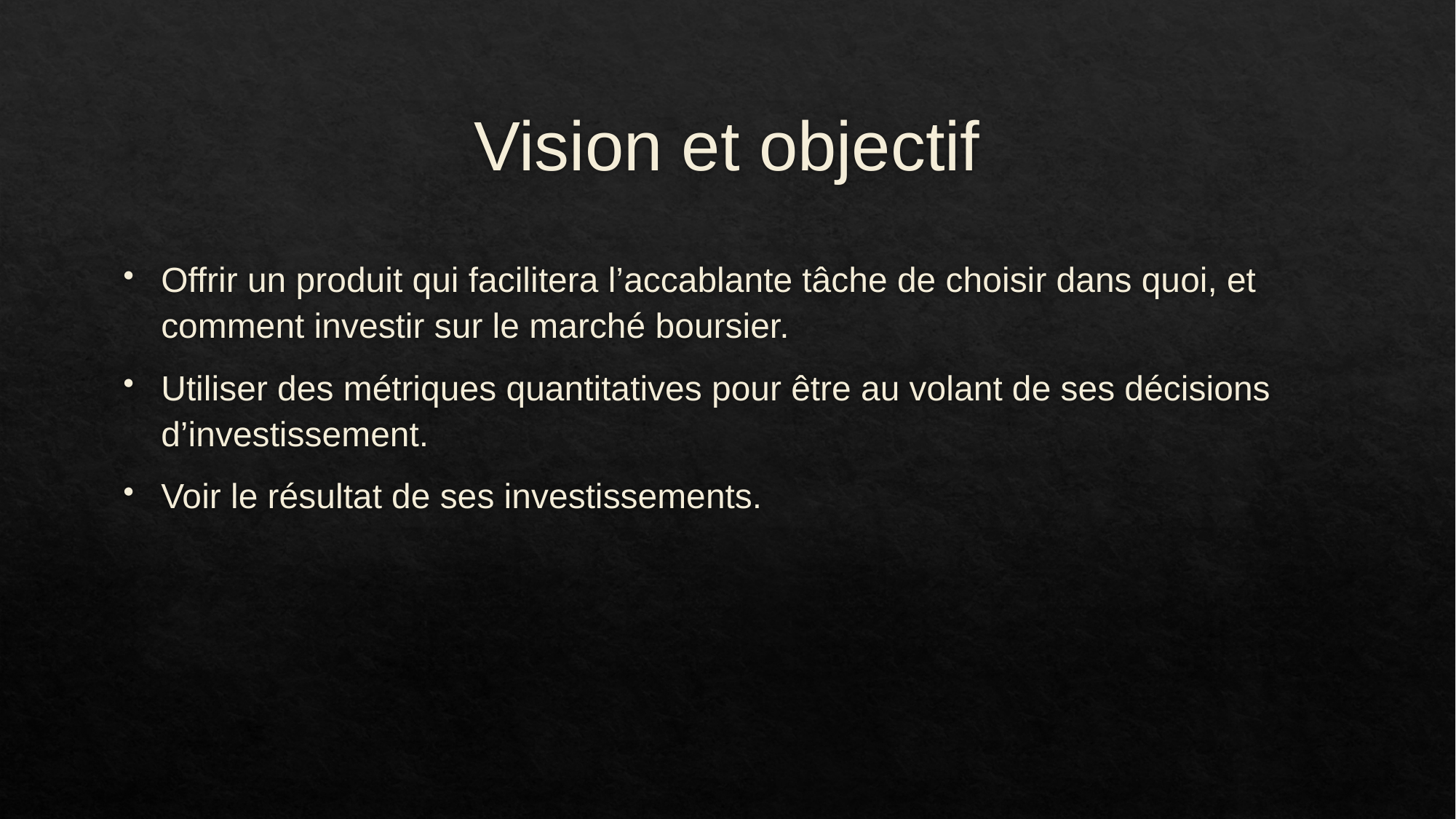

# Vision et objectif
Offrir un produit qui facilitera l’accablante tâche de choisir dans quoi, et comment investir sur le marché boursier.
Utiliser des métriques quantitatives pour être au volant de ses décisions d’investissement.
Voir le résultat de ses investissements.